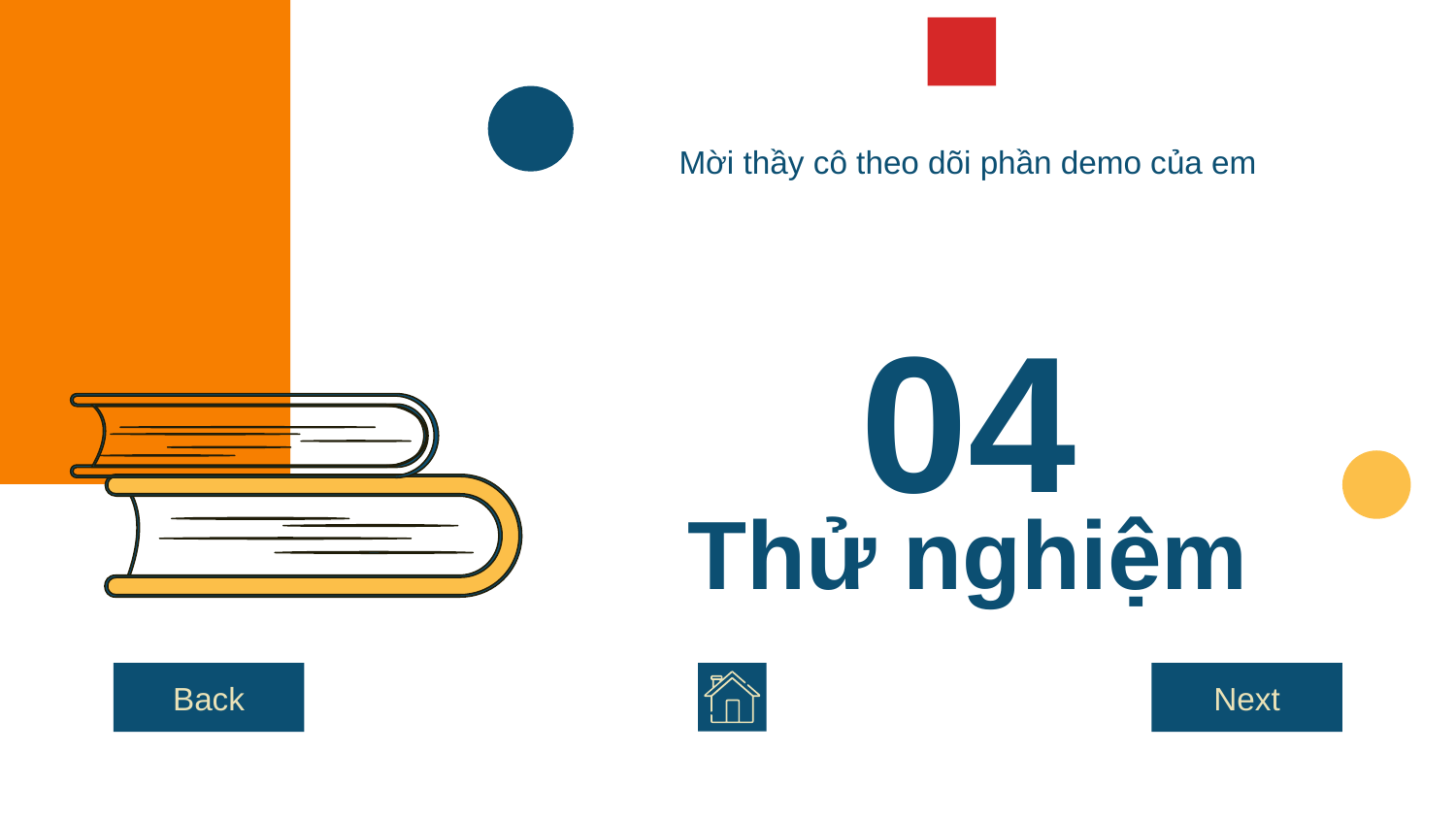

Mời thầy cô theo dõi phần demo của em
04

# Thử nghiệm
Back

Next